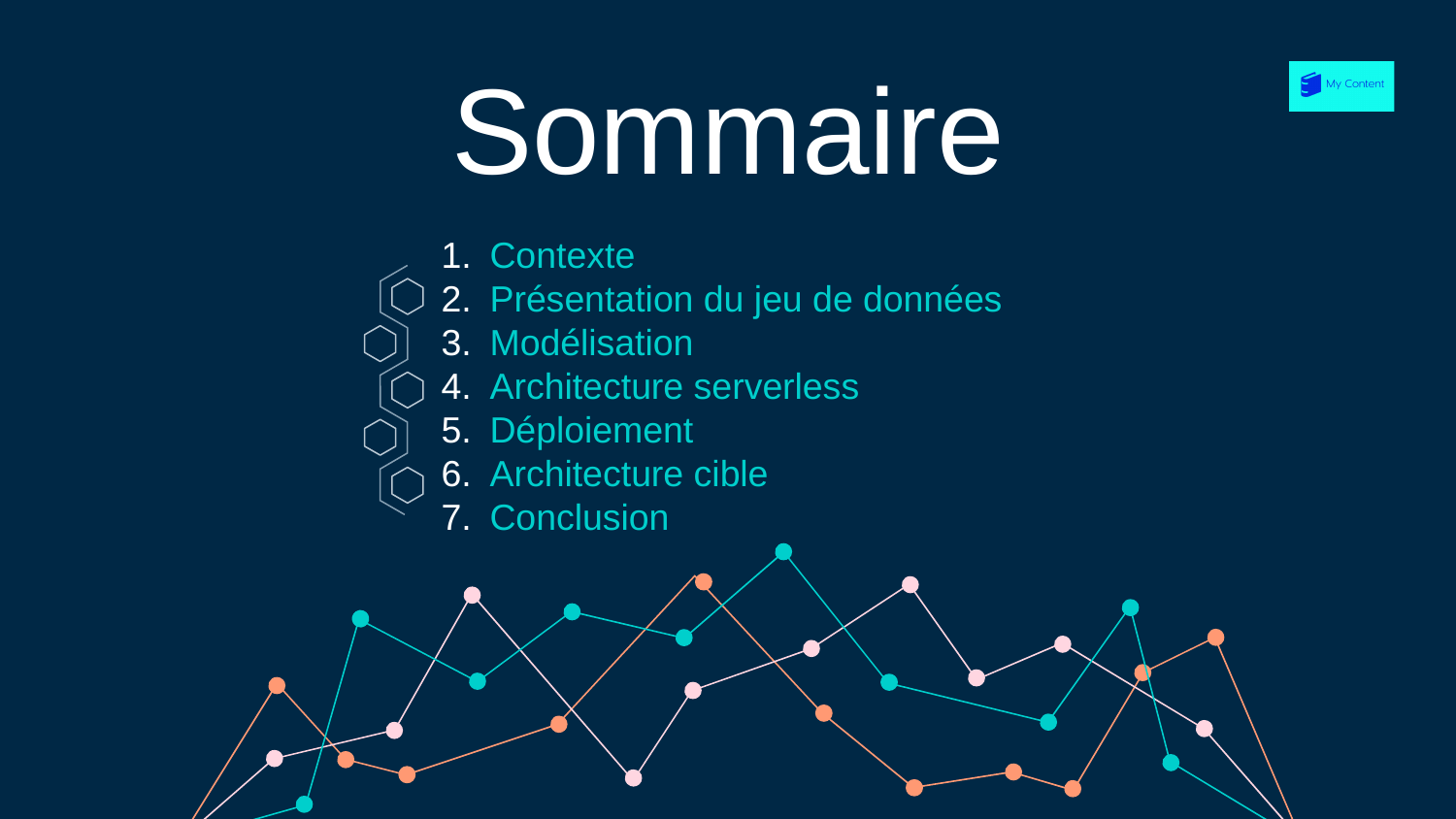

# Sommaire
Contexte
Présentation du jeu de données
Modélisation
Architecture serverless
Déploiement
Architecture cible
Conclusion